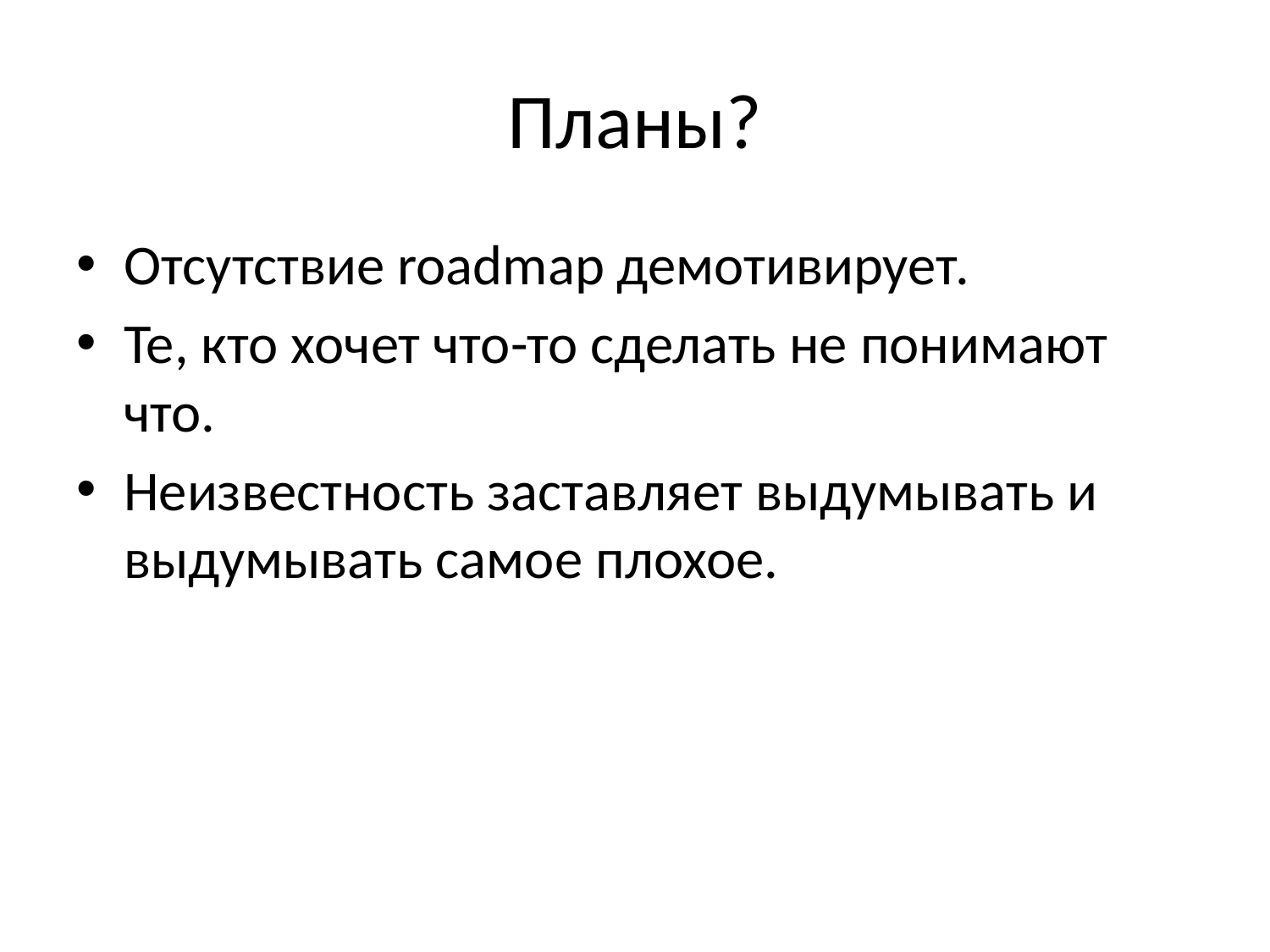

# Планы?
Отсутствие roadmap демотивирует.
Те, кто хочет что-то сделать не понимают что.
Неизвестность заставляет выдумывать и выдумывать самое плохое.